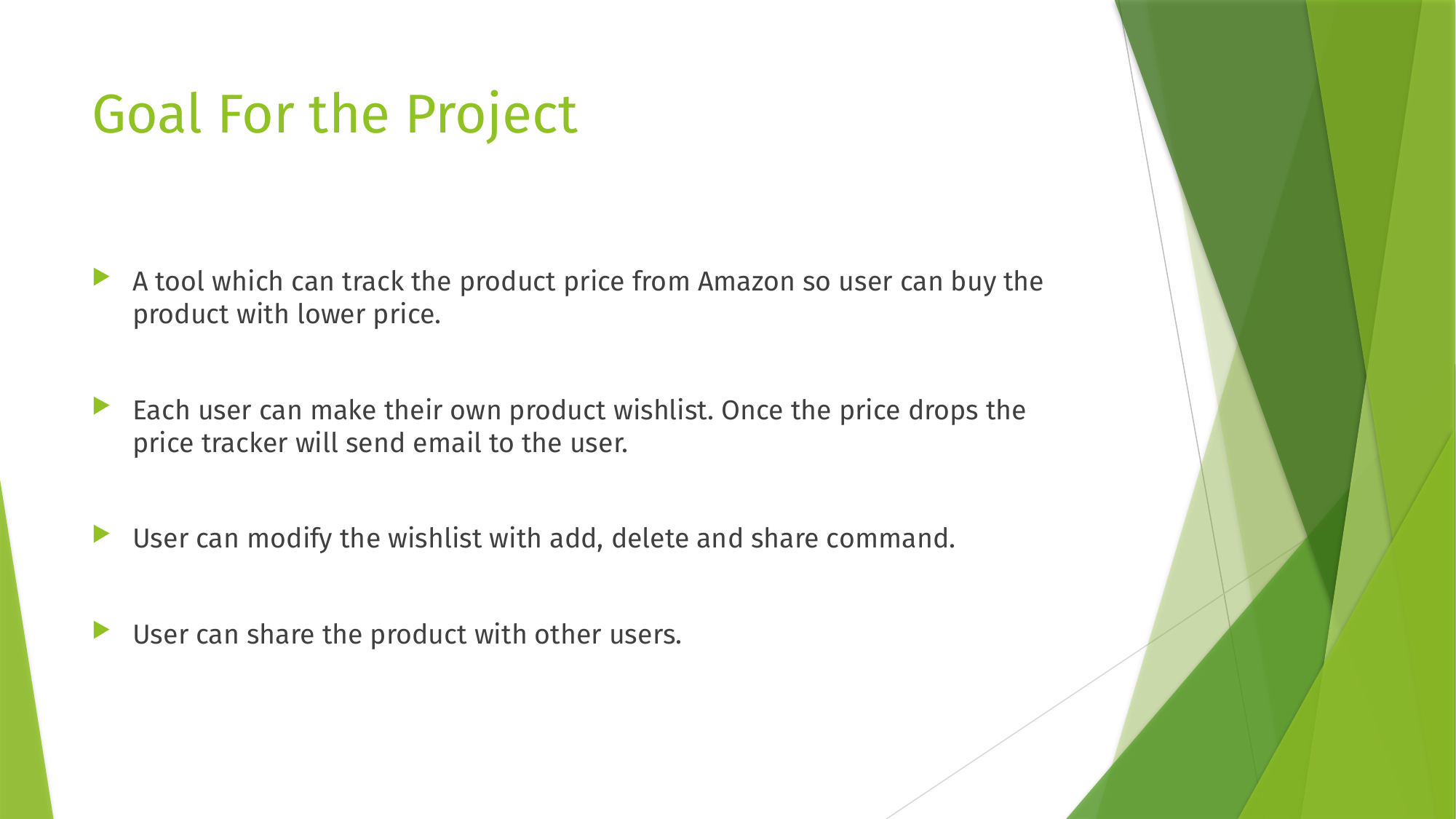

# Goal For the Project
A tool which can track the product price from Amazon so user can buy the product with lower price.

Each user can make their own product wishlist. Once the price drops the price tracker will send email to the user.

User can modify the wishlist with add, delete and share command.

User can share the product with other users.